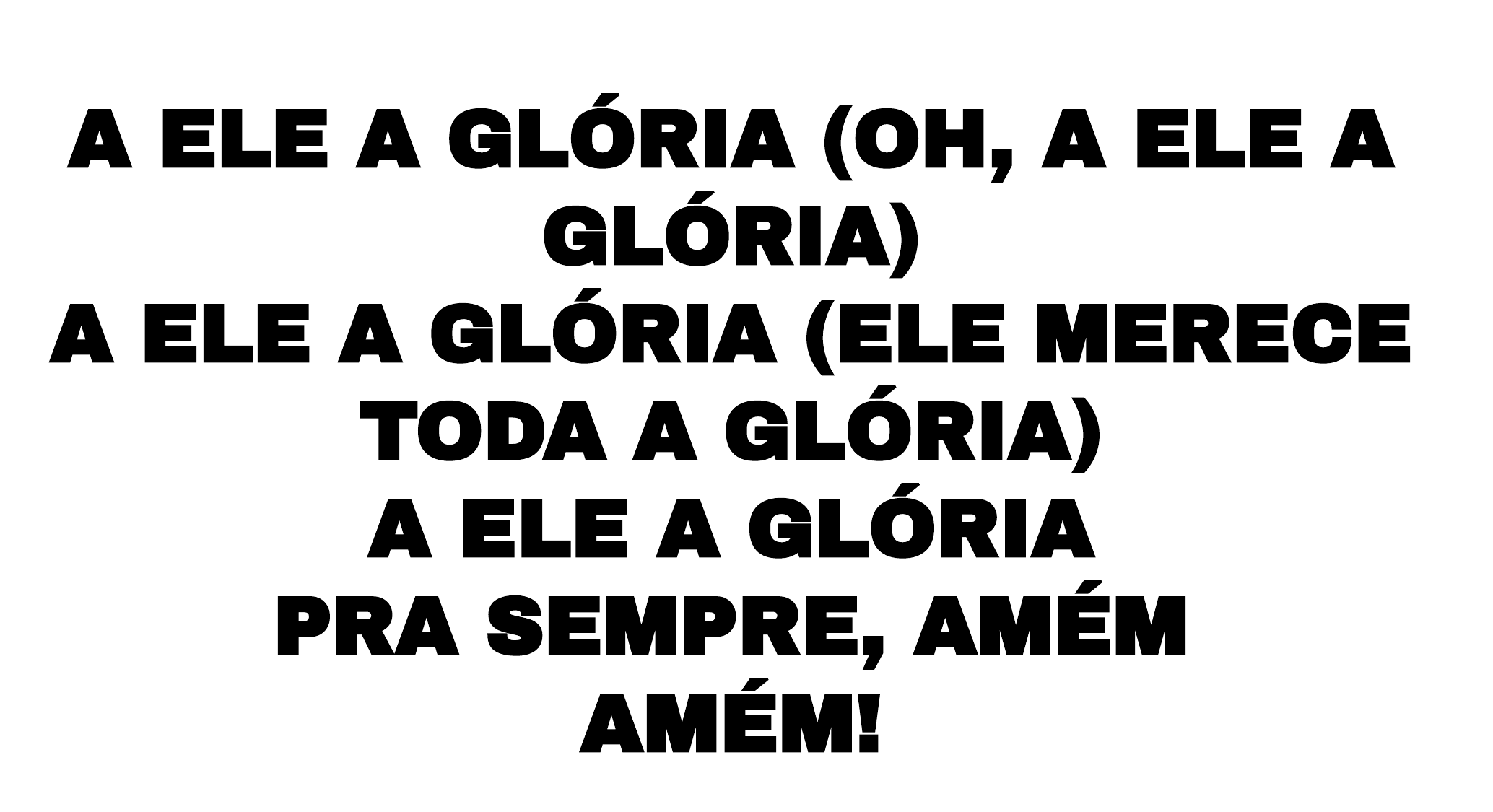

A ELE A GLÓRIA (OH, A ELE A GLÓRIA)
A ELE A GLÓRIA (ELE MERECE TODA A GLÓRIA)
A ELE A GLÓRIA
PRA SEMPRE, AMÉM
AMÉM!